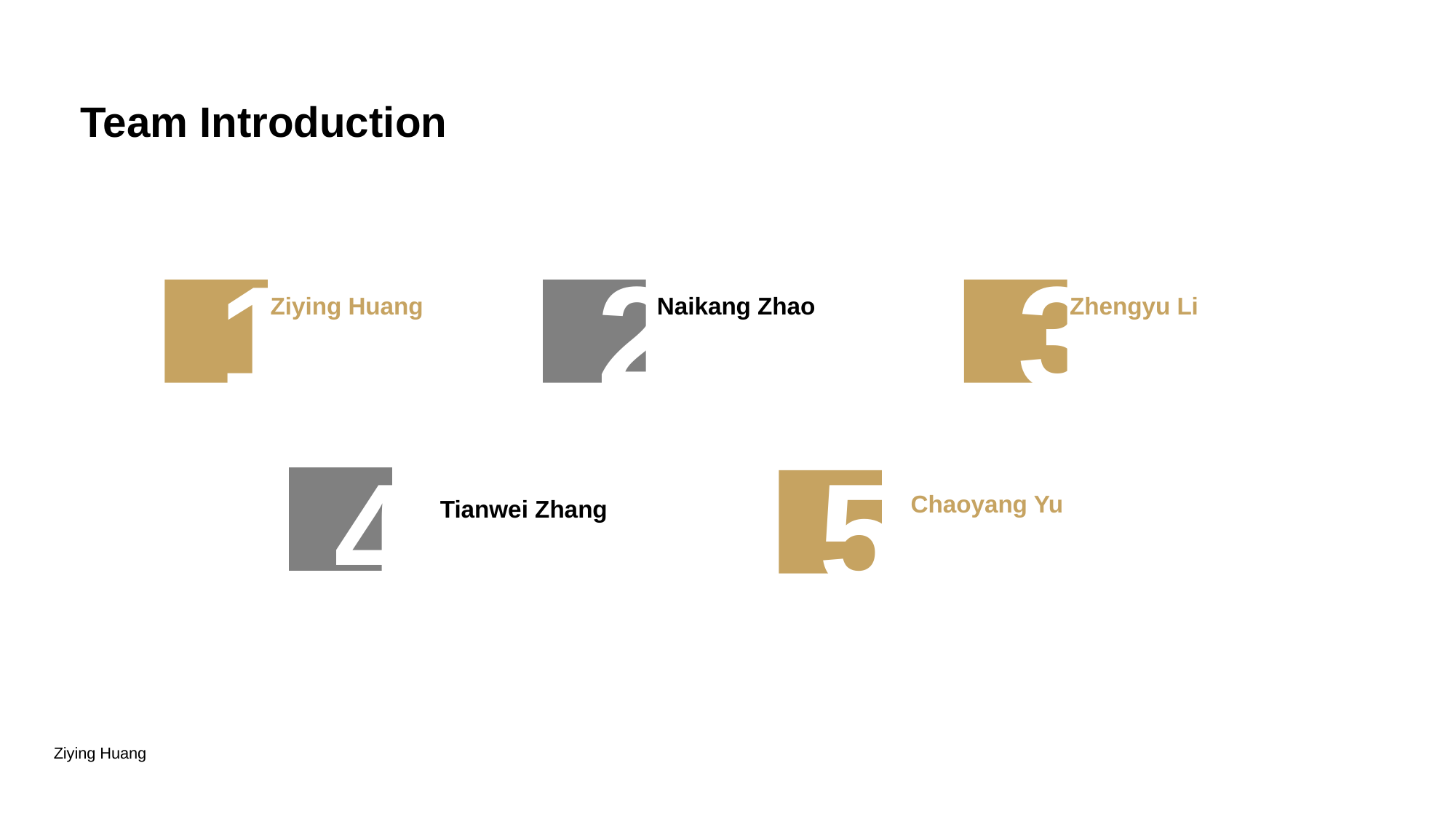

Team Introduction
1

Ziying Huang
2

Naikang Zhao
3

Zhengyu Li

4

Tianwei Zhang
5

Chaoyang Yu
Ziying Huang